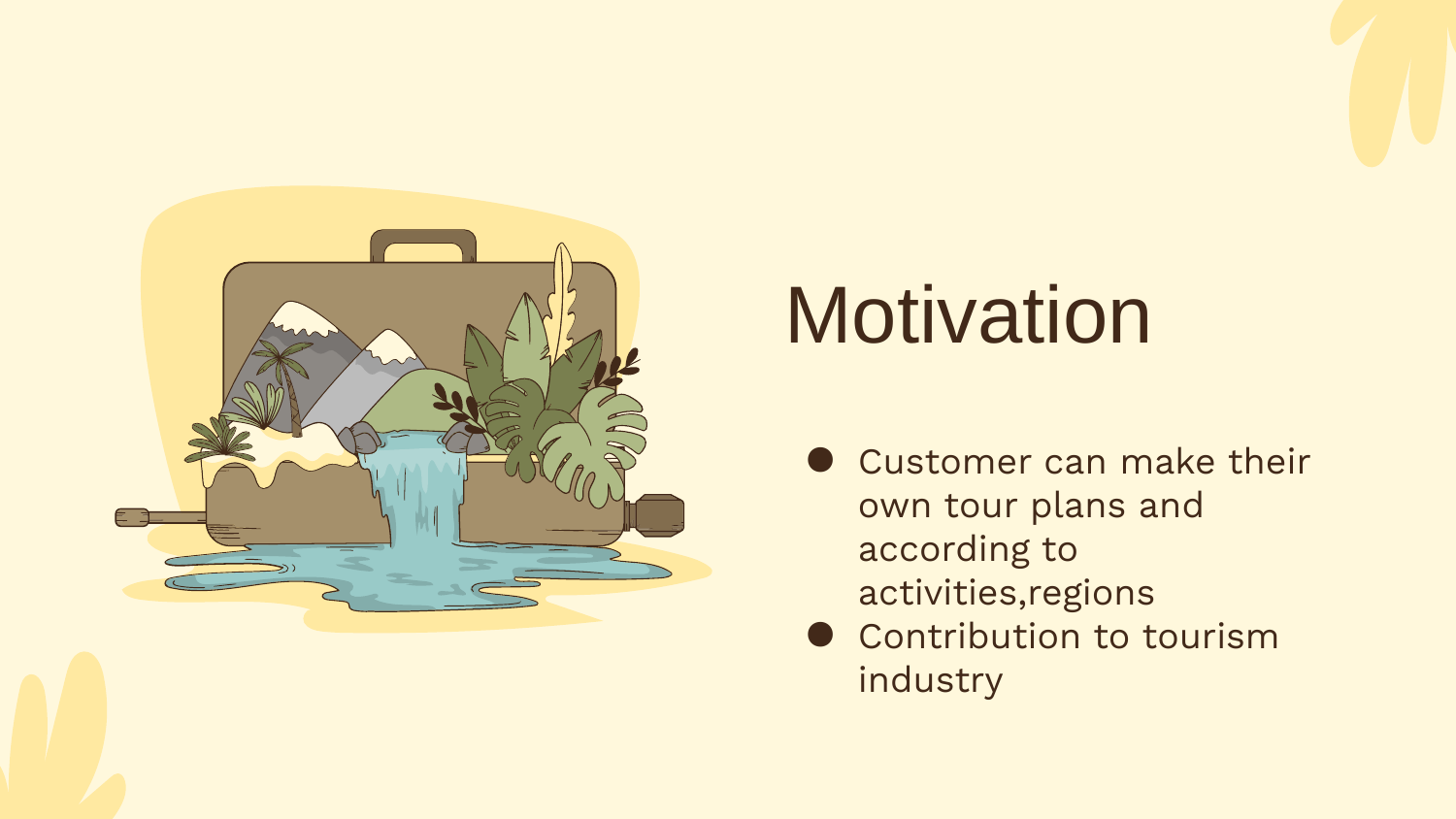

# Motivation
Customer can make their own tour plans and according to activities,regions
Contribution to tourism industry